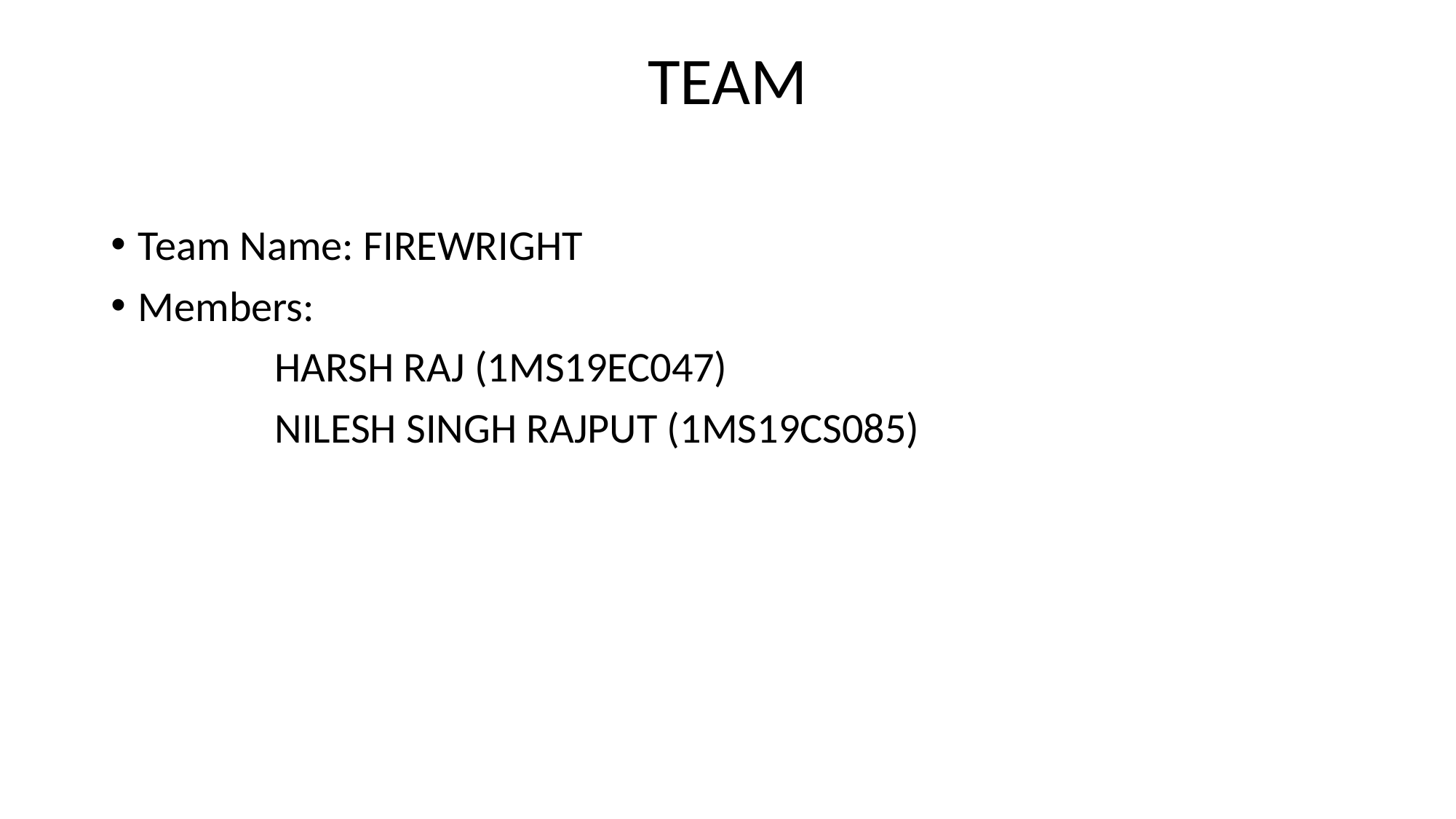

# TEAM
Team Name: FIREWRIGHT
Members:
                 HARSH RAJ (1MS19EC047)
                 NILESH SINGH RAJPUT (1MS19CS085)